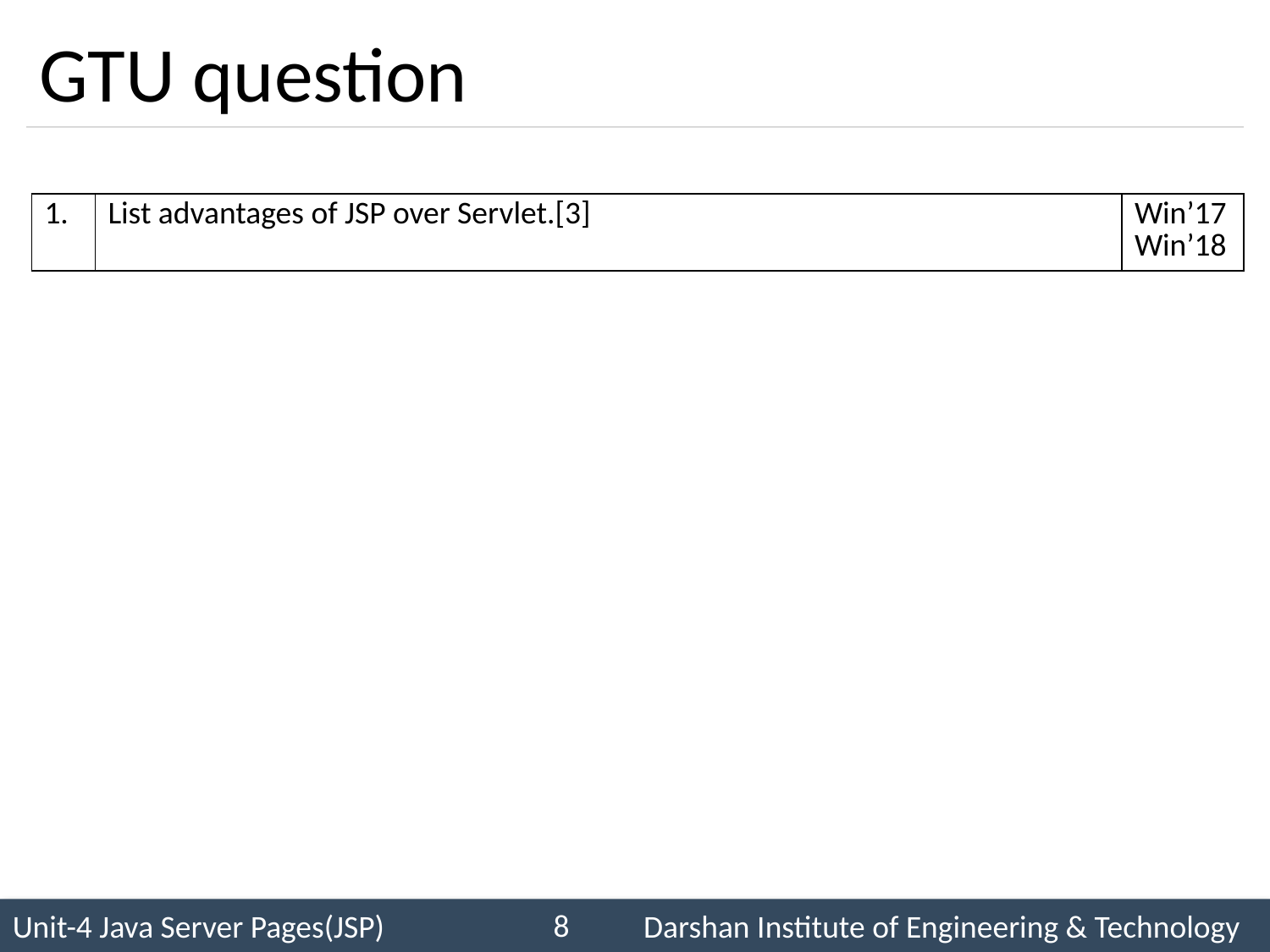

# GTU question
| 1. | List advantages of JSP over Servlet.[3] | Win’17 Win’18 |
| --- | --- | --- |
8